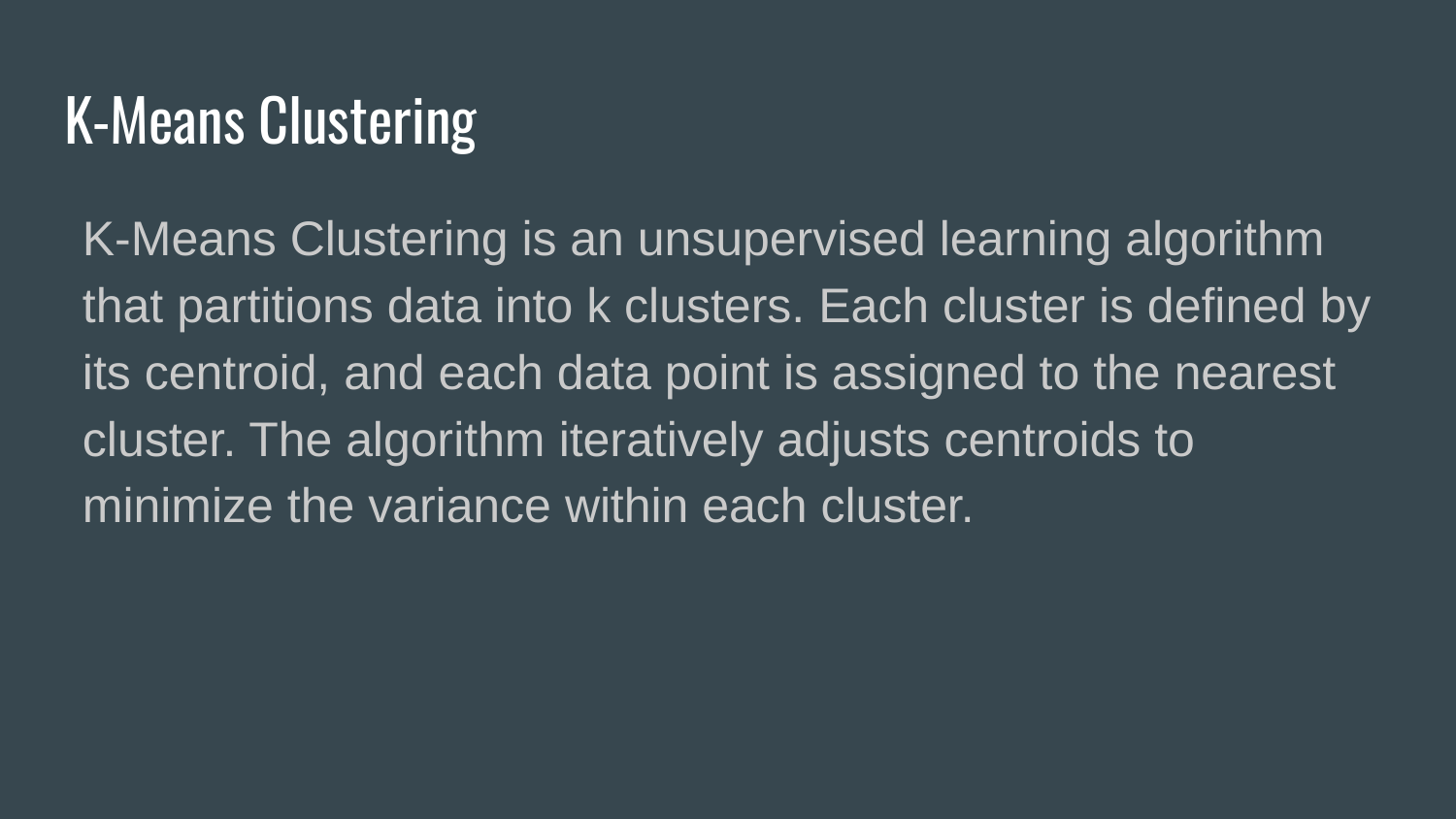

# K-Means Clustering
K-Means Clustering is an unsupervised learning algorithm that partitions data into k clusters. Each cluster is defined by its centroid, and each data point is assigned to the nearest cluster. The algorithm iteratively adjusts centroids to minimize the variance within each cluster.